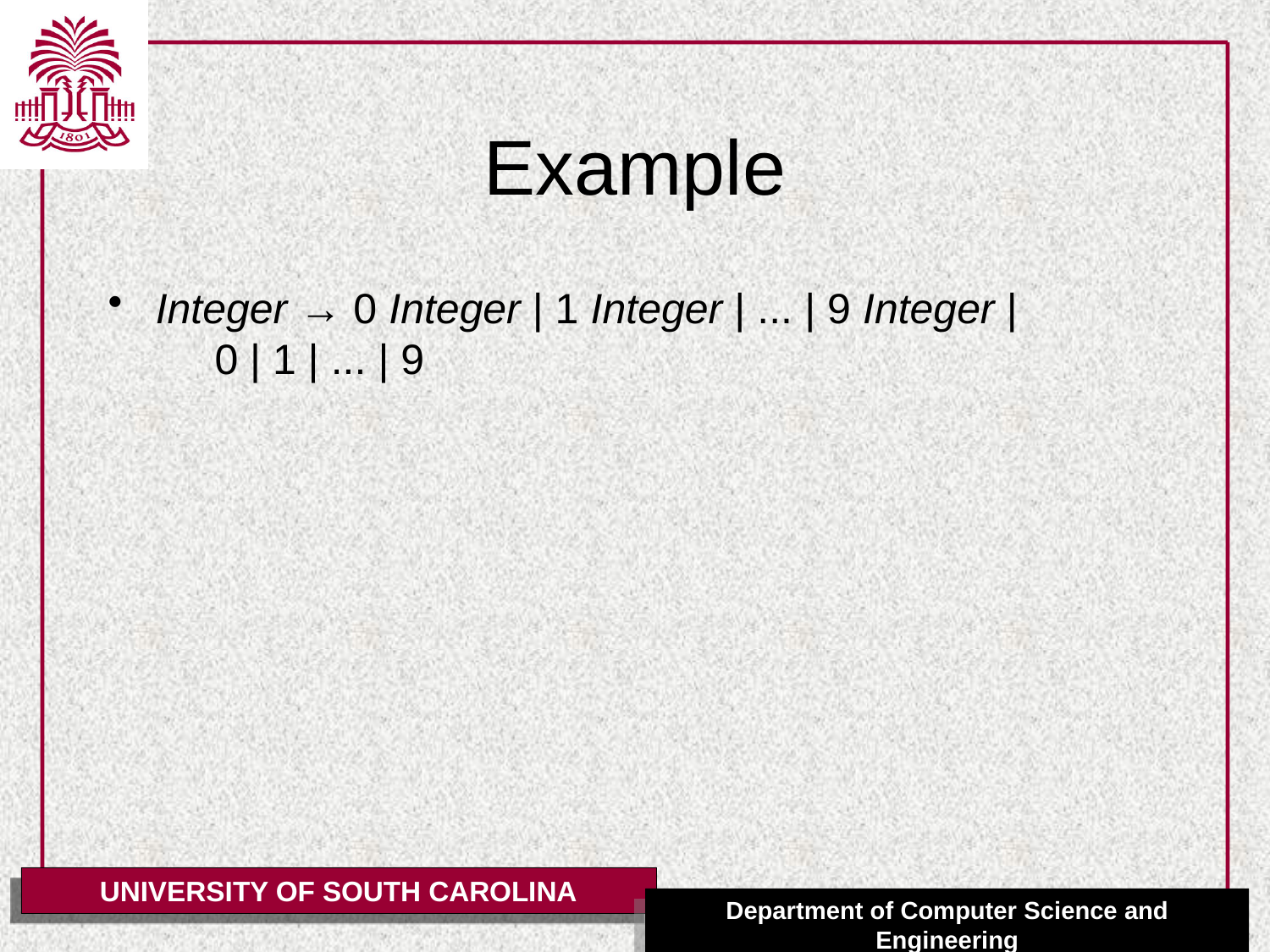

# Example
Integer → 0 Integer | 1 Integer | ... | 9 Integer |                  0 | 1 | ... | 9